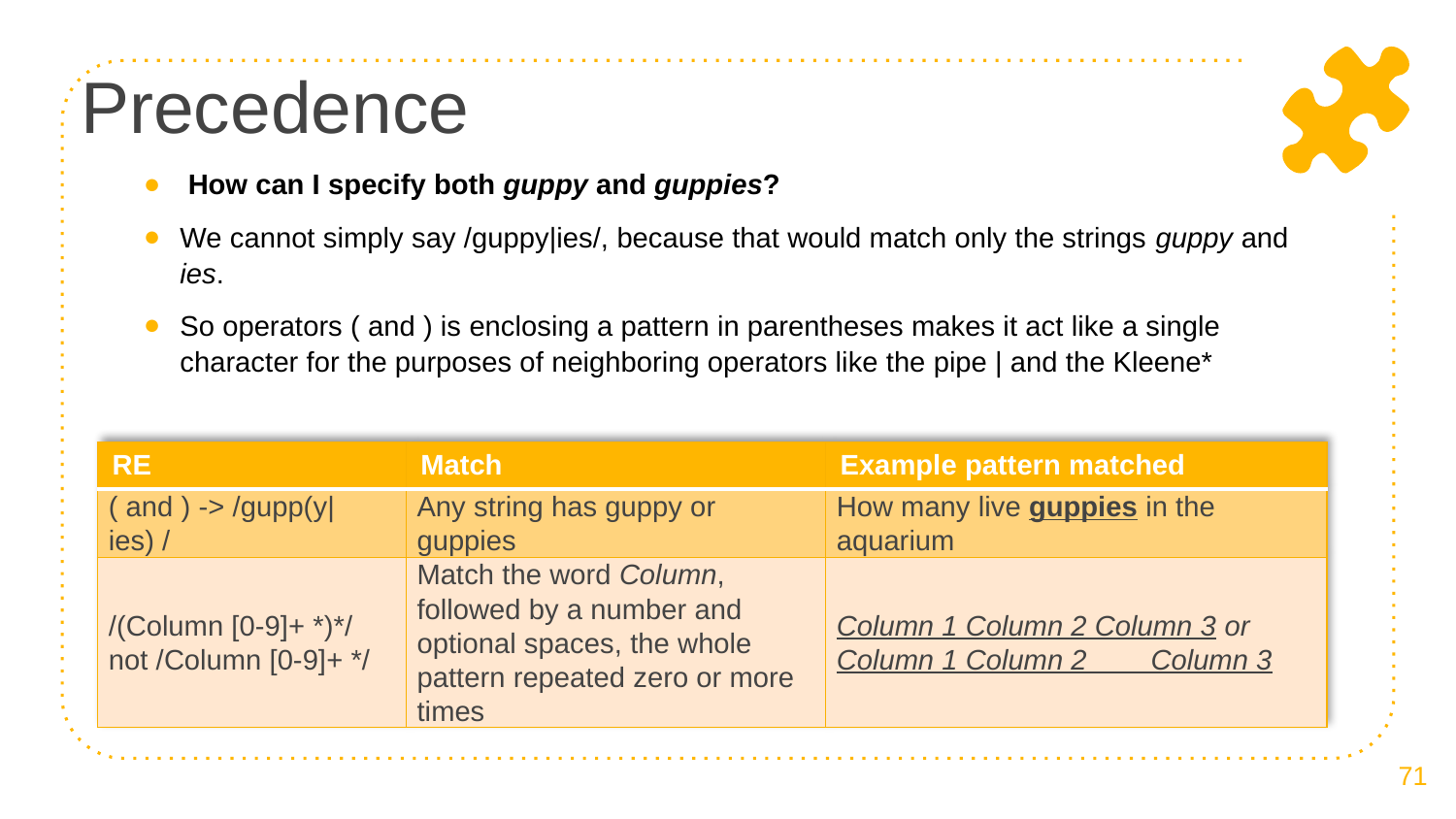

# Precedence

 How can I specify both guppy and guppies?
We cannot simply say /guppy|ies/, because that would match only the strings guppy and ies.
So operators ( and ) is enclosing a pattern in parentheses makes it act like a single character for the purposes of neighboring operators like the pipe | and the Kleene*

| RE | Match | Example pattern matched |
| --- | --- | --- |
| ( and ) -> /gupp(y|ies) / | Any string has guppy or guppies | How many live guppies in the aquarium |
| /(Column [0-9]+ \*)\*/ not /Column [0-9]+ \*/ | Match the word Column, followed by a number and optional spaces, the whole pattern repeated zero or more times | Column 1 Column 2 Column 3 or Column 1 Column 2 Column 3 |
71